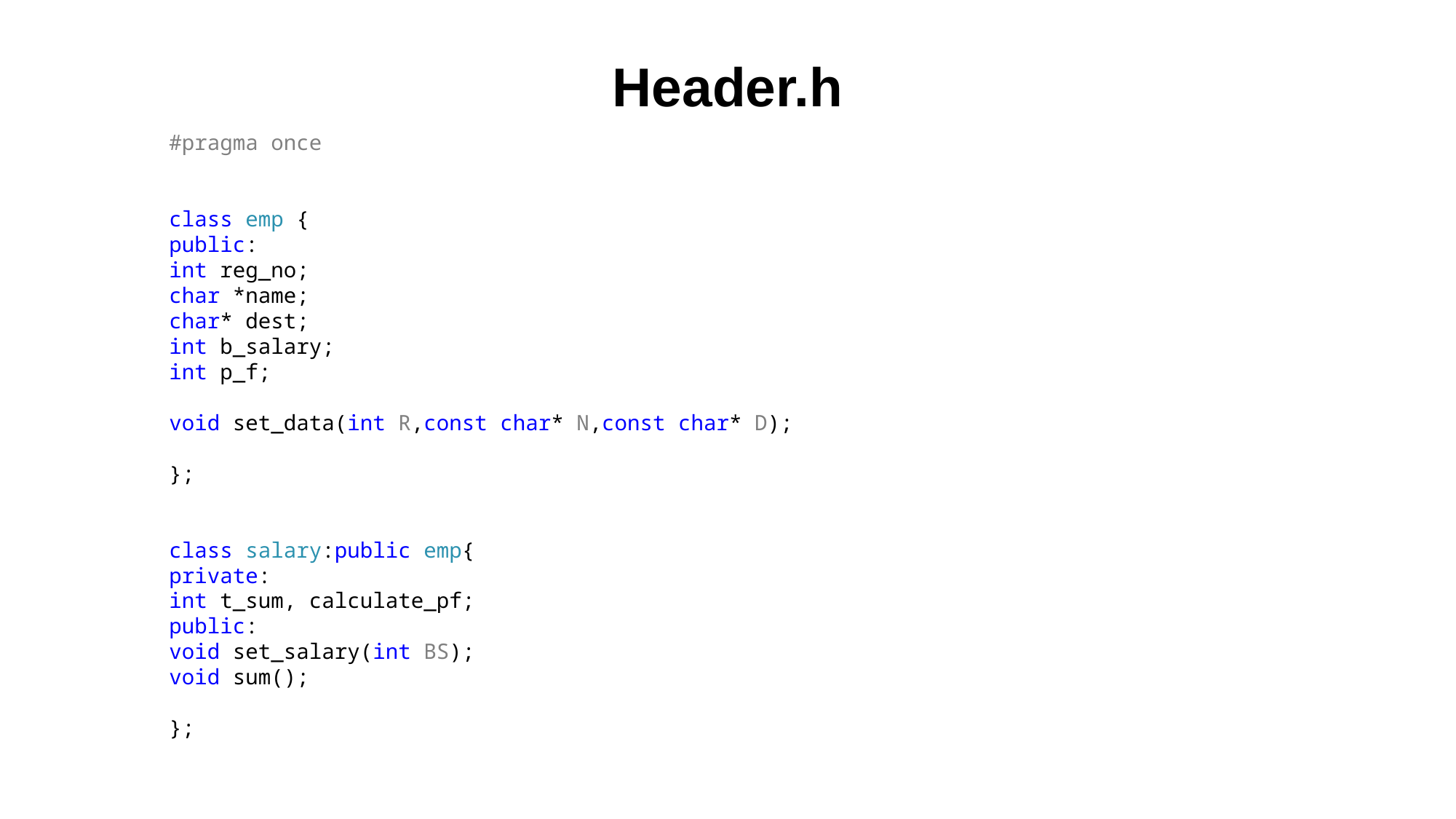

Header.h
#pragma once

class emp {
public:
int reg_no;
char *name;
char* dest;
int b_salary;
int p_f;

void set_data(int R,const char* N,const char* D);

};

class salary:public emp{
private:
int t_sum, calculate_pf;
public:
void set_salary(int BS);
void sum();

};